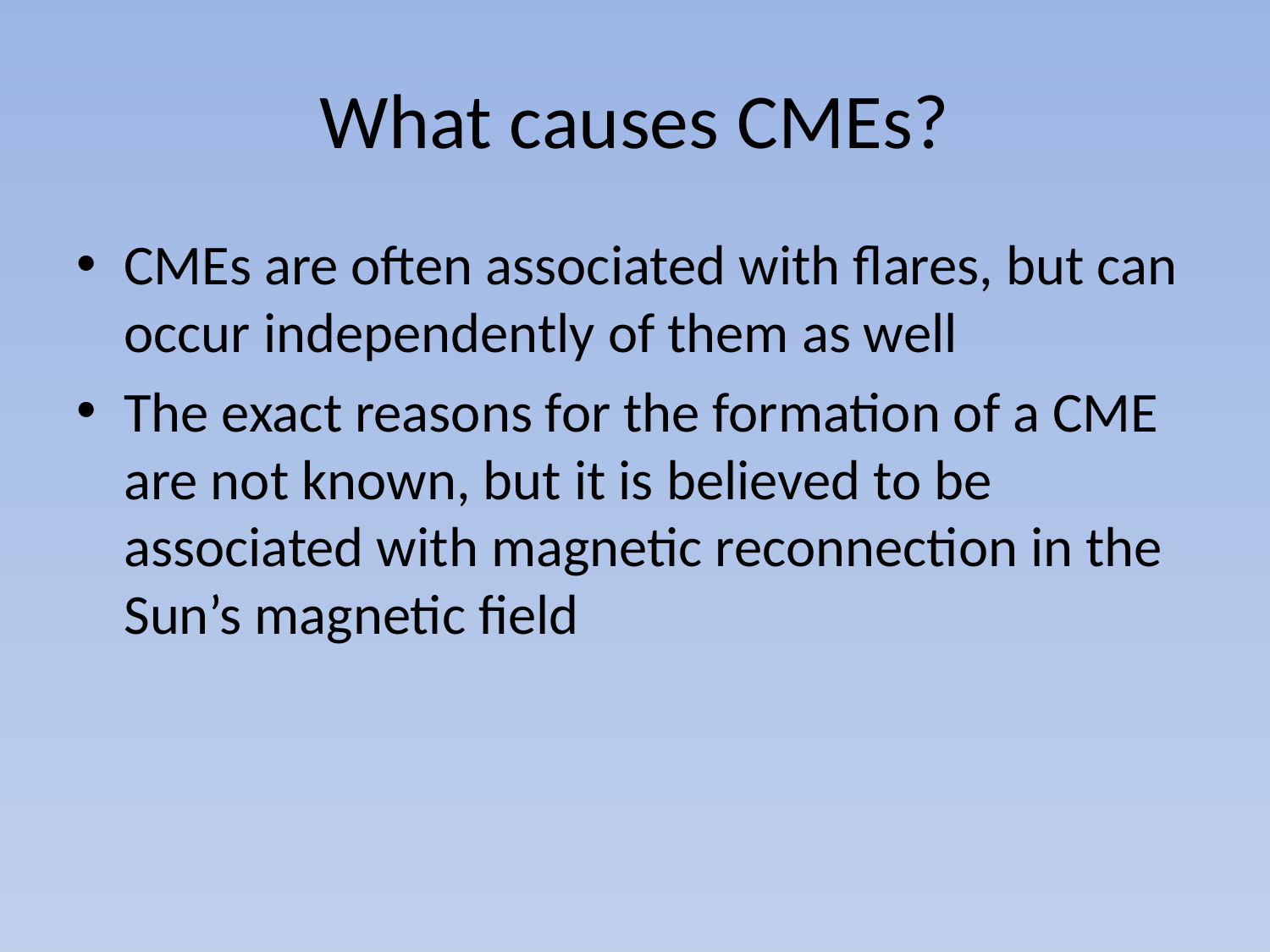

# What causes CMEs?
CMEs are often associated with flares, but can occur independently of them as well
The exact reasons for the formation of a CME are not known, but it is believed to be associated with magnetic reconnection in the Sun’s magnetic field